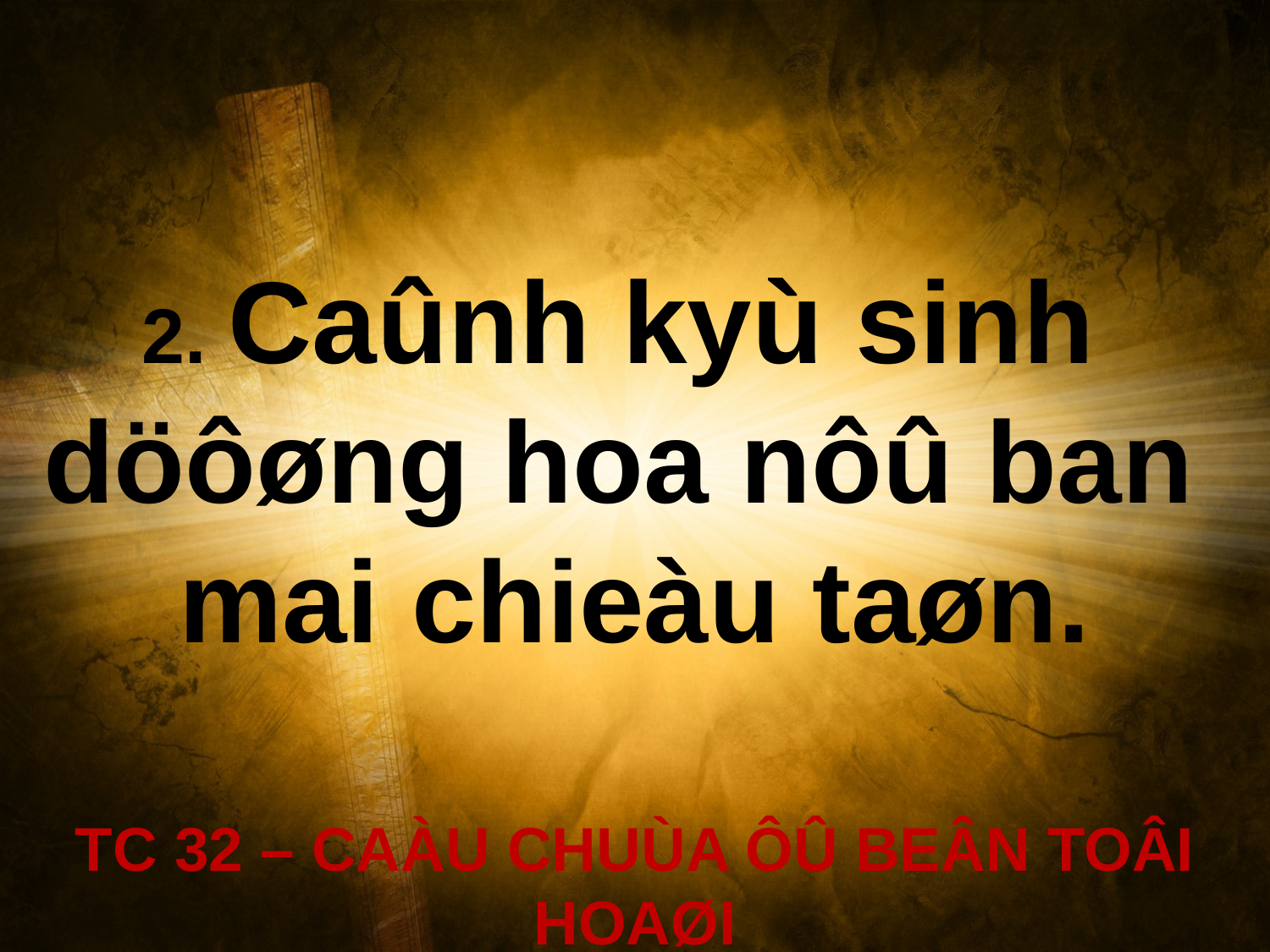

2. Caûnh kyù sinh
döôøng hoa nôû ban
mai chieàu taøn.
TC 32 – CAÀU CHUÙA ÔÛ BEÂN TOÂI HOAØI